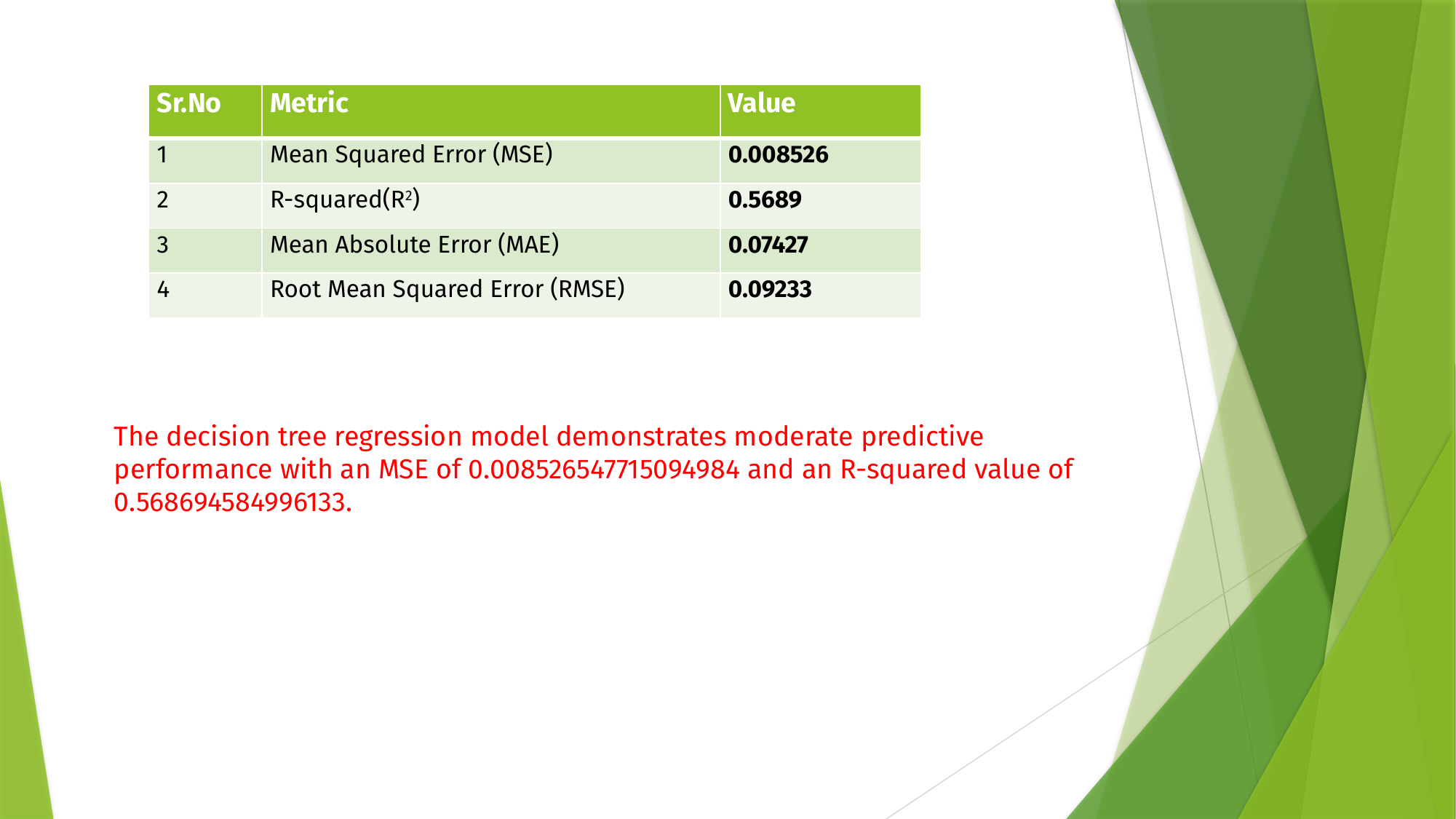

| Sr.No | Metric | Value |
| --- | --- | --- |
| 1 | Mean Squared Error (MSE) | 0.008526 |
| 2 | R-squared(R2) | 0.5689 |
| 3 | Mean Absolute Error (MAE) | 0.07427 |
| 4 | Root Mean Squared Error (RMSE) | 0.09233 |

The decision tree regression model demonstrates moderate predictive performance with an MSE of 0.008526547715094984 and an R-squared value of 0.568694584996133.